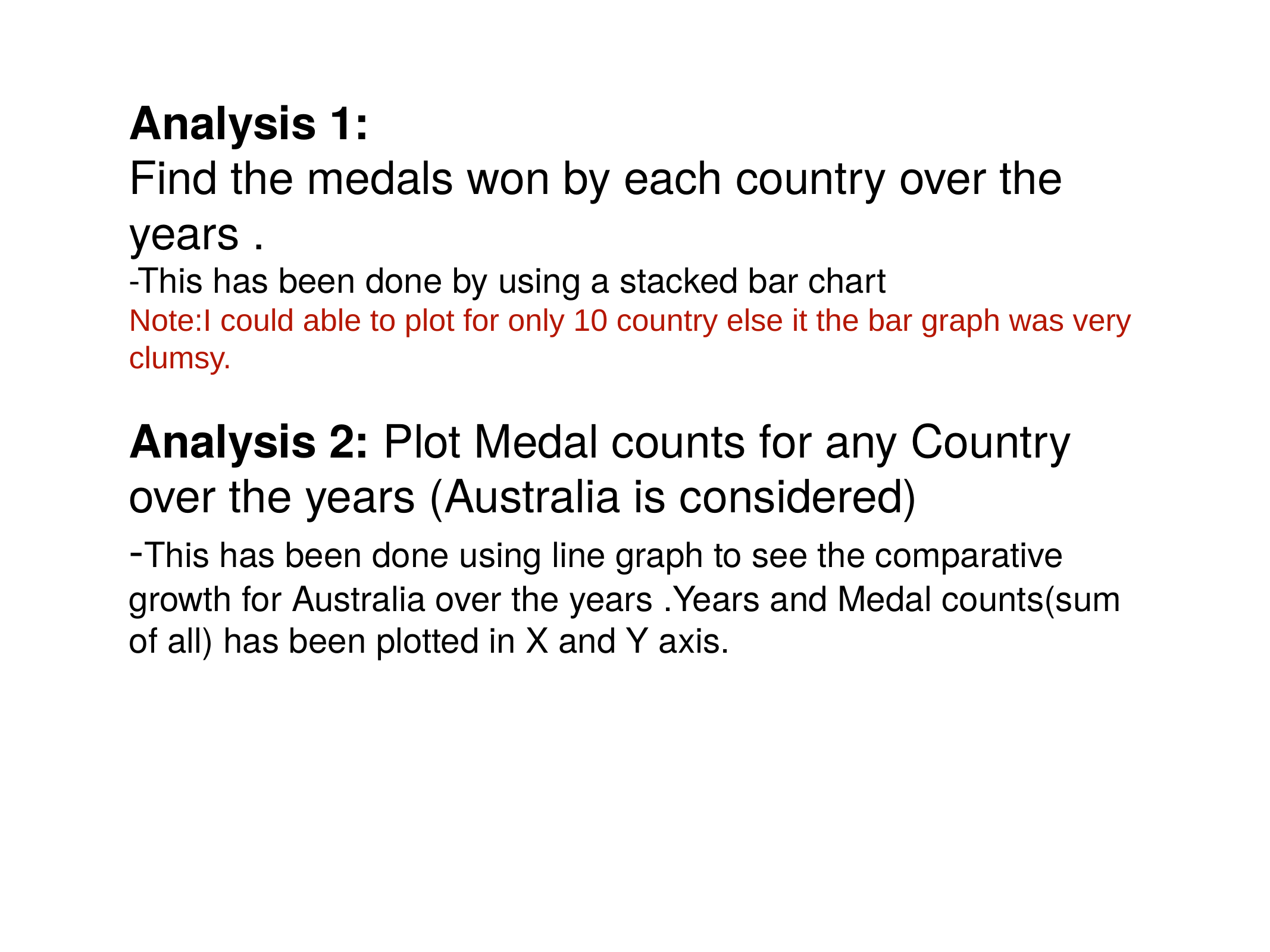

Analysis 1:
Find the medals won by each country over the years .
-This has been done by using a stacked bar chart
Note:I could able to plot for only 10 country else it the bar graph was very clumsy.

Analysis 2: Plot Medal counts for any Country over the years (Australia is considered)
-This has been done using line graph to see the comparative growth for Australia over the years .Years and Medal counts(sum of all) has been plotted in X and Y axis.